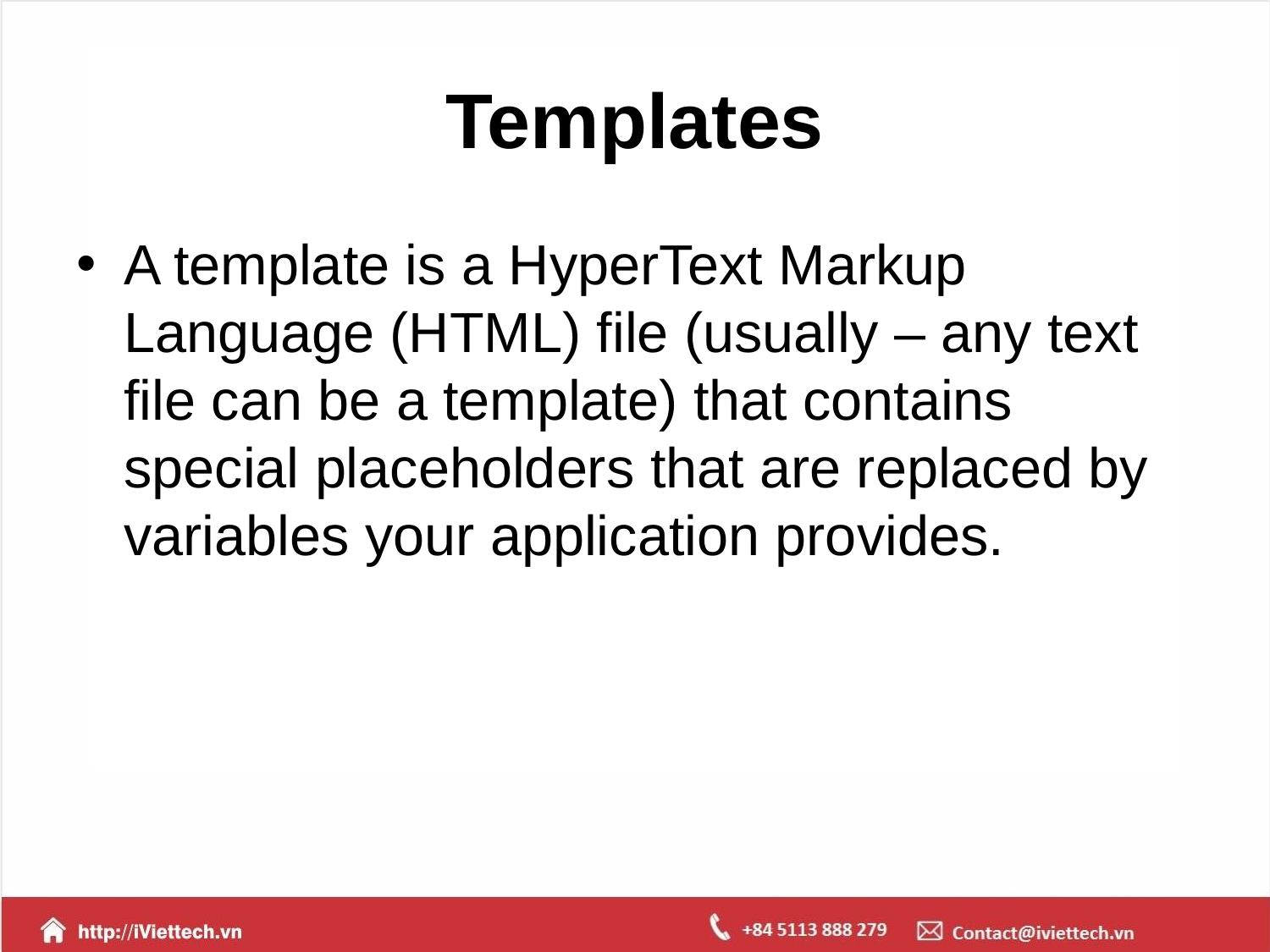

# Templates
A template is a HyperText Markup Language (HTML) file (usually – any text file can be a template) that contains special placeholders that are replaced by variables your application provides.